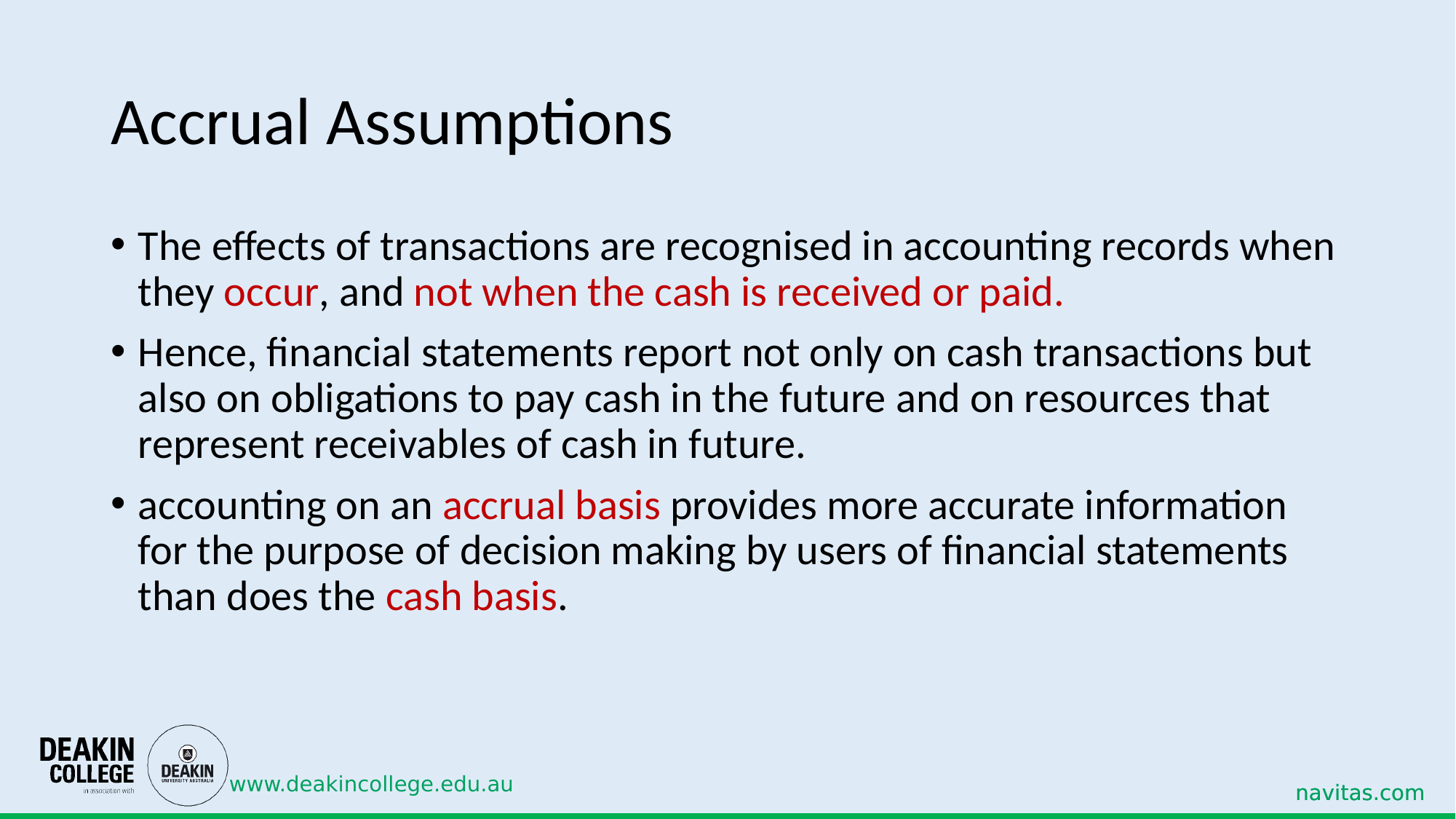

# Accrual Assumptions
The effects of transactions are recognised in accounting records when they occur, and not when the cash is received or paid.
Hence, financial statements report not only on cash transactions but also on obligations to pay cash in the future and on resources that represent receivables of cash in future.
accounting on an accrual basis provides more accurate information for the purpose of decision making by users of financial statements than does the cash basis.